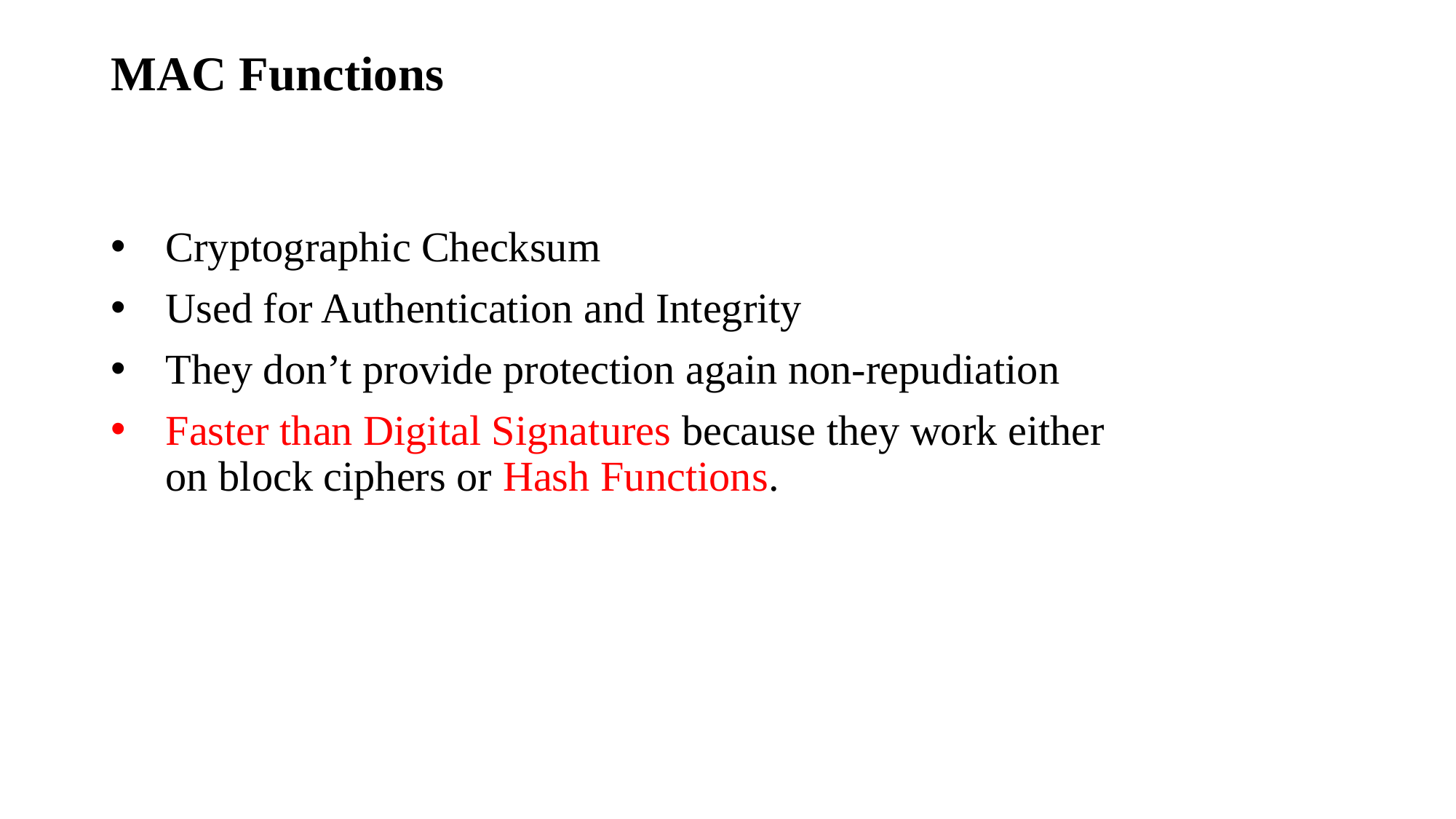

# MAC Functions
Cryptographic Checksum
Used for Authentication and Integrity
They don’t provide protection again non-repudiation
Faster than Digital Signatures because they work either on block ciphers or Hash Functions.